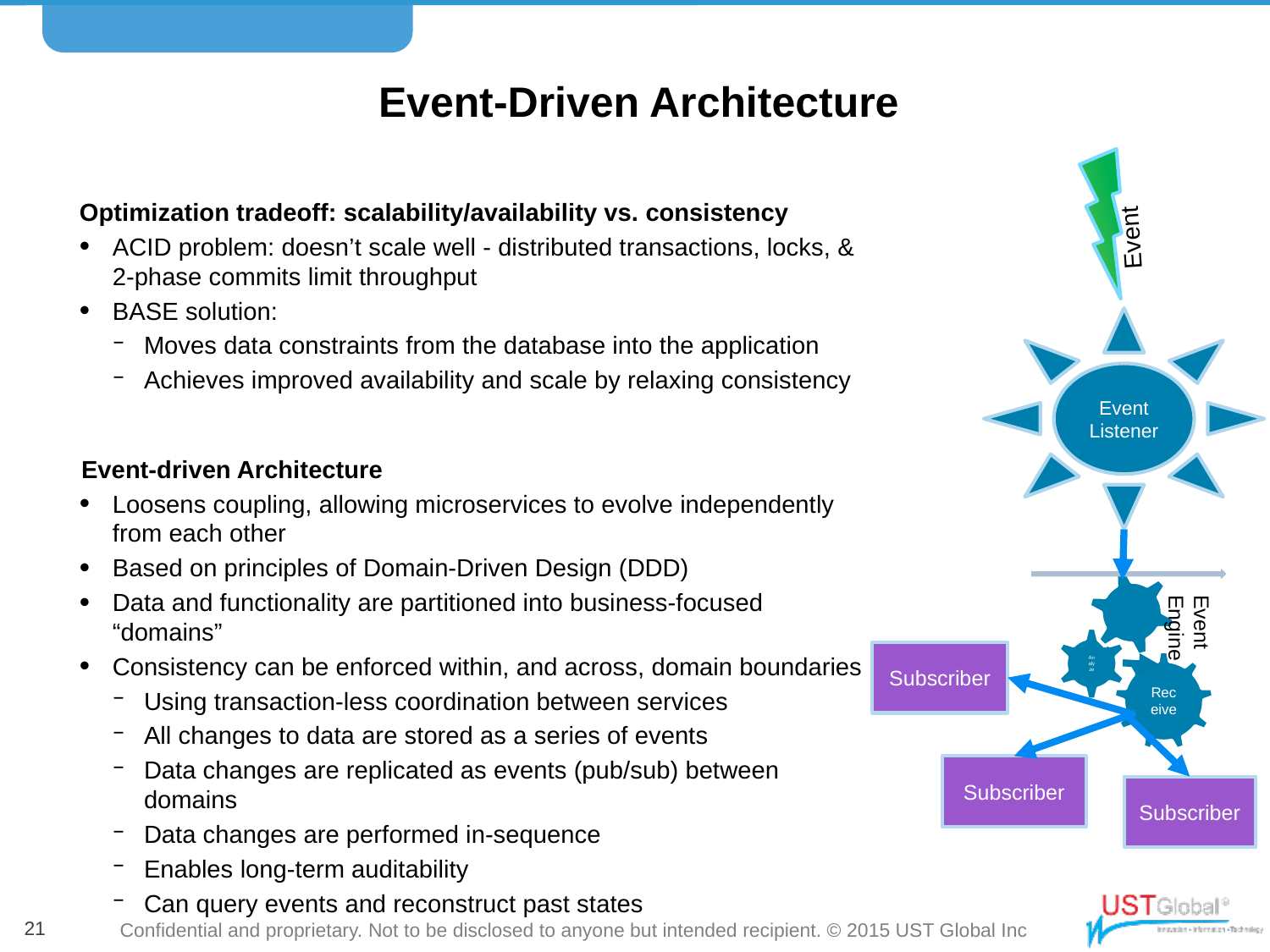

# Event-Driven Architecture

Event
Event Listener
Receive
Analyze
Process
Event Engine
Subscriber
Subscriber
Subscriber
Optimization tradeoff: scalability/availability vs. consistency
ACID problem: doesn’t scale well - distributed transactions, locks, & 2-phase commits limit throughput
BASE solution:
Moves data constraints from the database into the application
Achieves improved availability and scale by relaxing consistency

Event-driven Architecture
Loosens coupling, allowing microservices to evolve independently from each other
Based on principles of Domain-Driven Design (DDD)
Data and functionality are partitioned into business-focused “domains”
Consistency can be enforced within, and across, domain boundaries
Using transaction-less coordination between services
All changes to data are stored as a series of events
Data changes are replicated as events (pub/sub) between domains
Data changes are performed in-sequence
Enables long-term auditability
Can query events and reconstruct past states

21